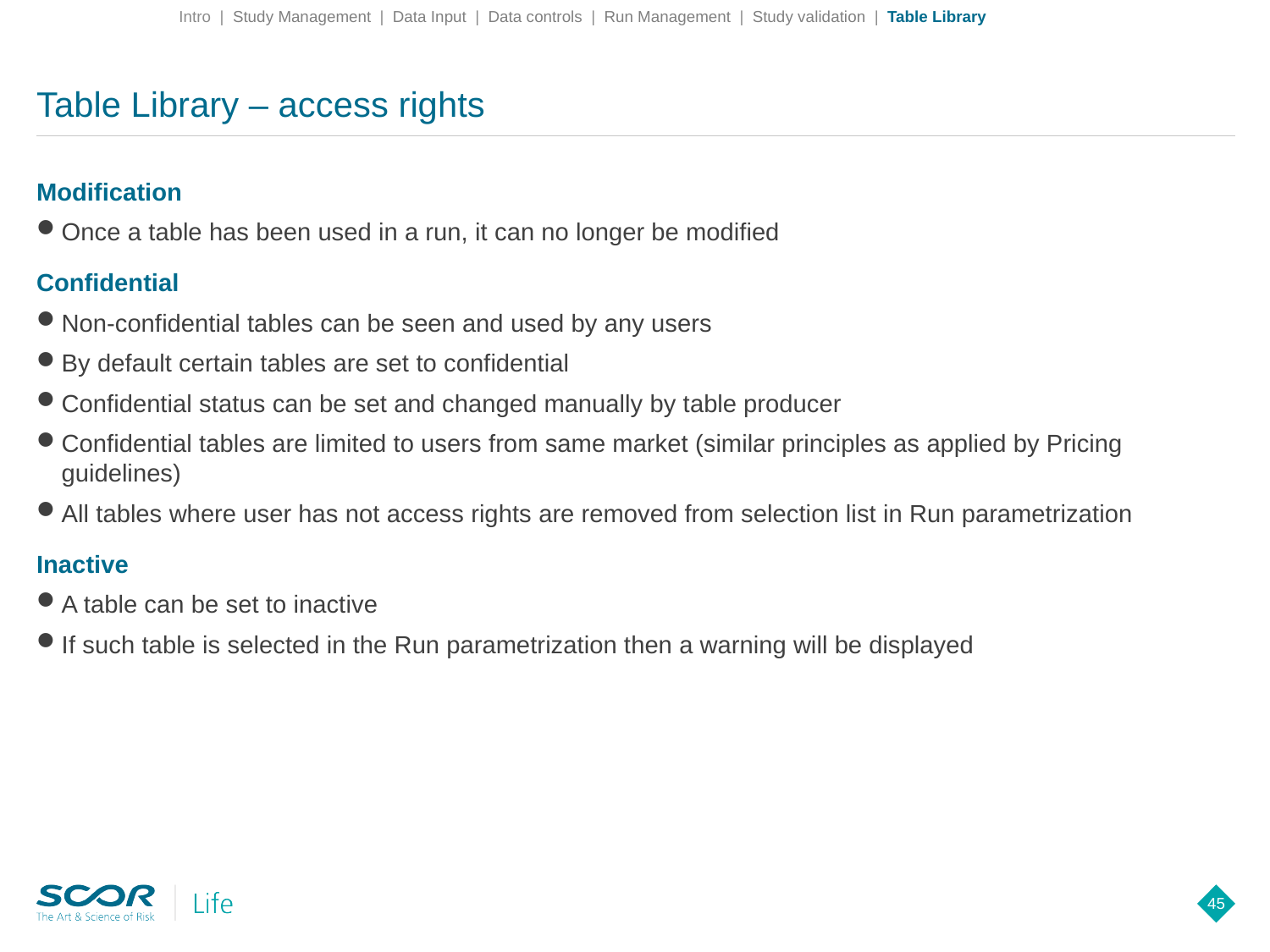

Intro  |  Study Management  |  Data Input  |  Data controls  |  Run Management  |  Study validation  |  Table Library
# Table Library – access rights
Modification
Once a table has been used in a run, it can no longer be modified
Confidential
Non-confidential tables can be seen and used by any users
By default certain tables are set to confidential
Confidential status can be set and changed manually by table producer
Confidential tables are limited to users from same market (similar principles as applied by Pricing guidelines)
All tables where user has not access rights are removed from selection list in Run parametrization
Inactive
A table can be set to inactive
If such table is selected in the Run parametrization then a warning will be displayed